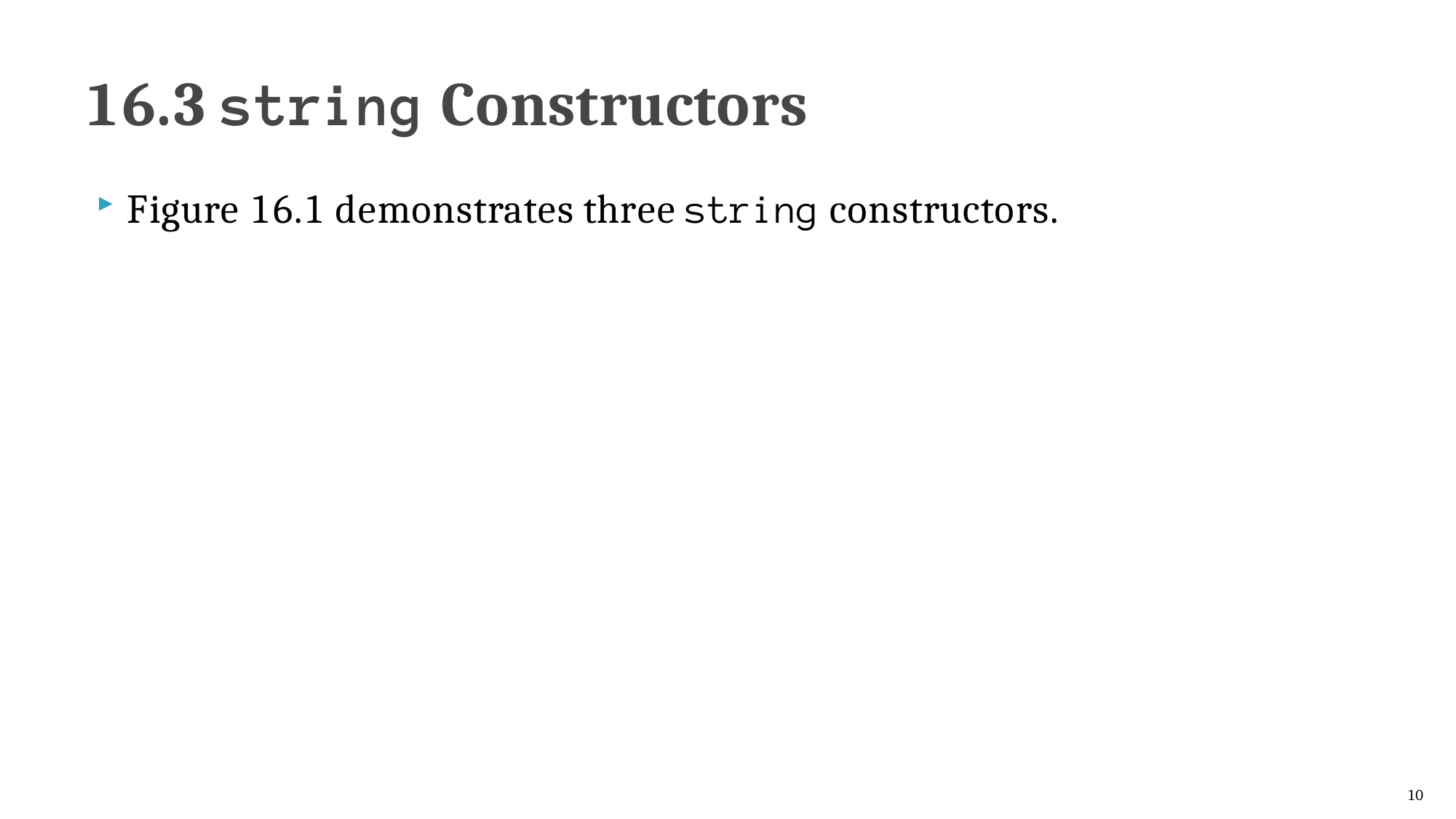

# 16.3 string Constructors
Figure 16.1 demonstrates three string constructors.
10